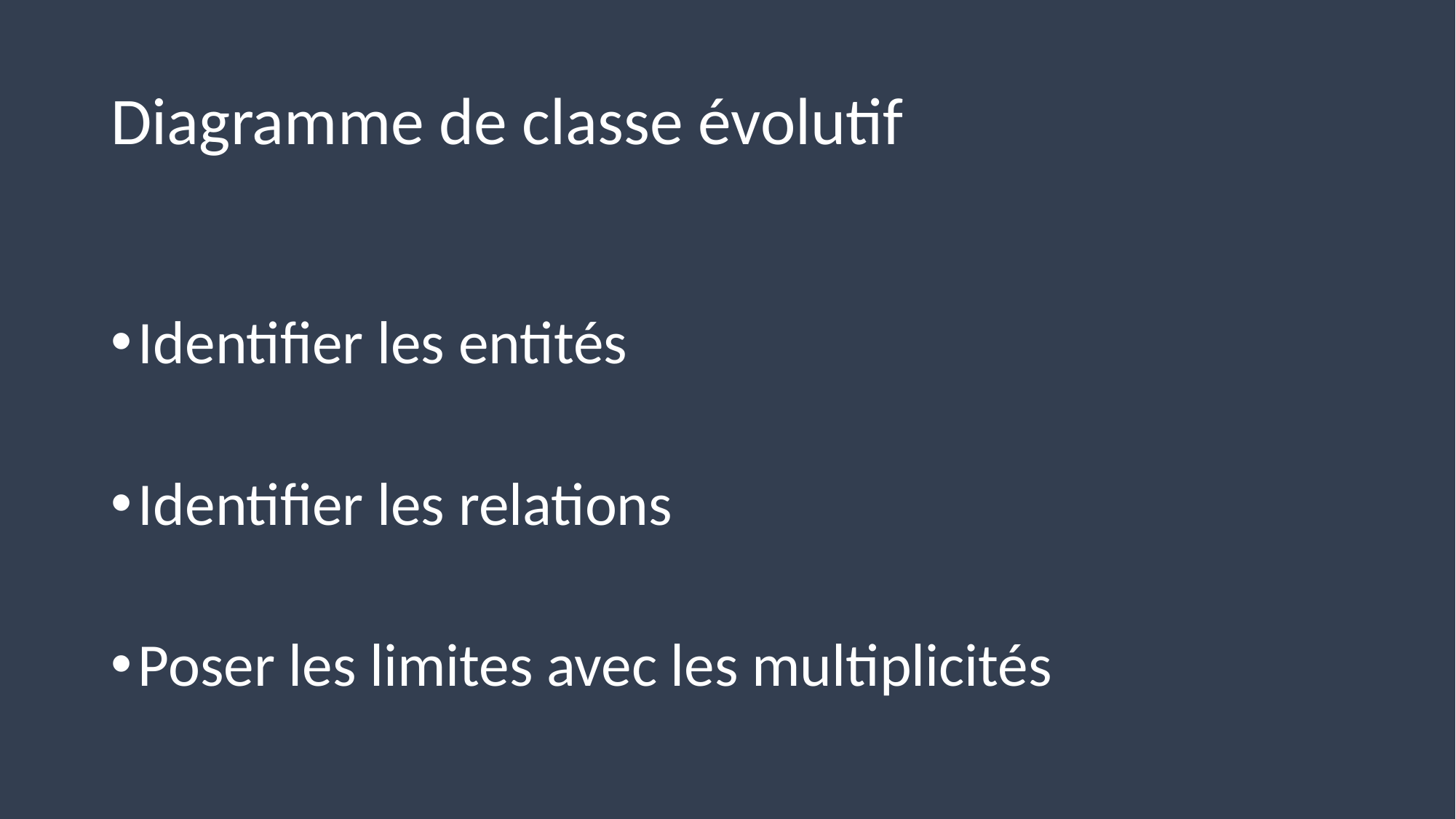

# Diagramme de classe évolutif

Identifier les entités

Identifier les relations

Poser les limites avec les multiplicités